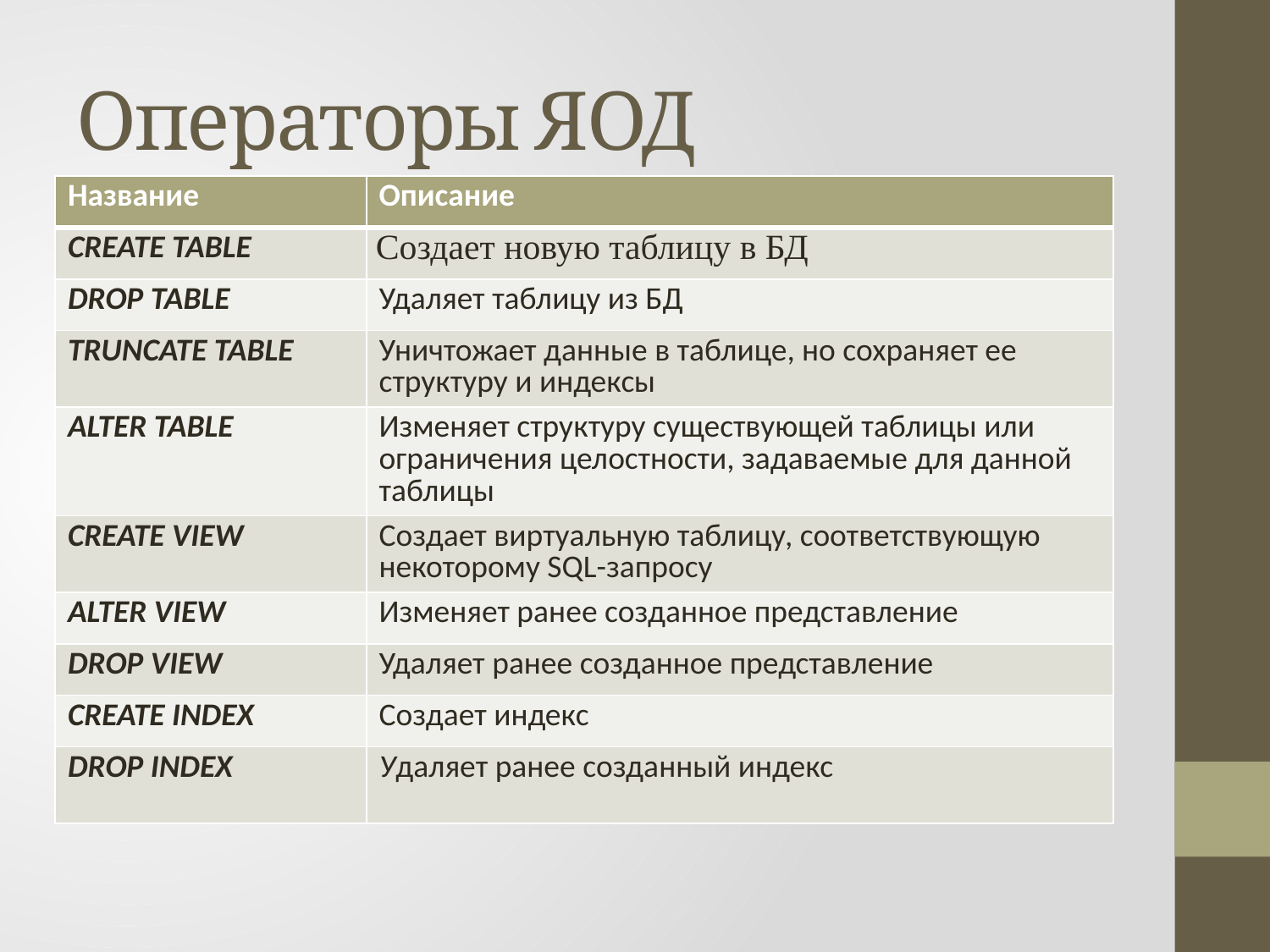

# Операторы ЯОД
| Название | Описание |
| --- | --- |
| CREATE TABLE | Создает новую таблицу в БД |
| DROP TABLE | Удаляет таблицу из БД |
| TRUNCATE TABLE | Уничтожает данные в таблице, но сохраняет ее структуру и индексы |
| ALTER TABLE | Изменяет структуру существующей таблицы или ограничения целостности, задаваемые для данной таблицы |
| CREATE VIEW | Создает виртуальную таблицу, соответствующую некоторому SQL-запросу |
| ALTER VIEW | Изменяет ранее созданное представление |
| DROP VIEW | Удаляет ранее созданное представление |
| CREATE INDEX | Создает индекс |
| DROP INDEX | Удаляет ранее созданный индекс |